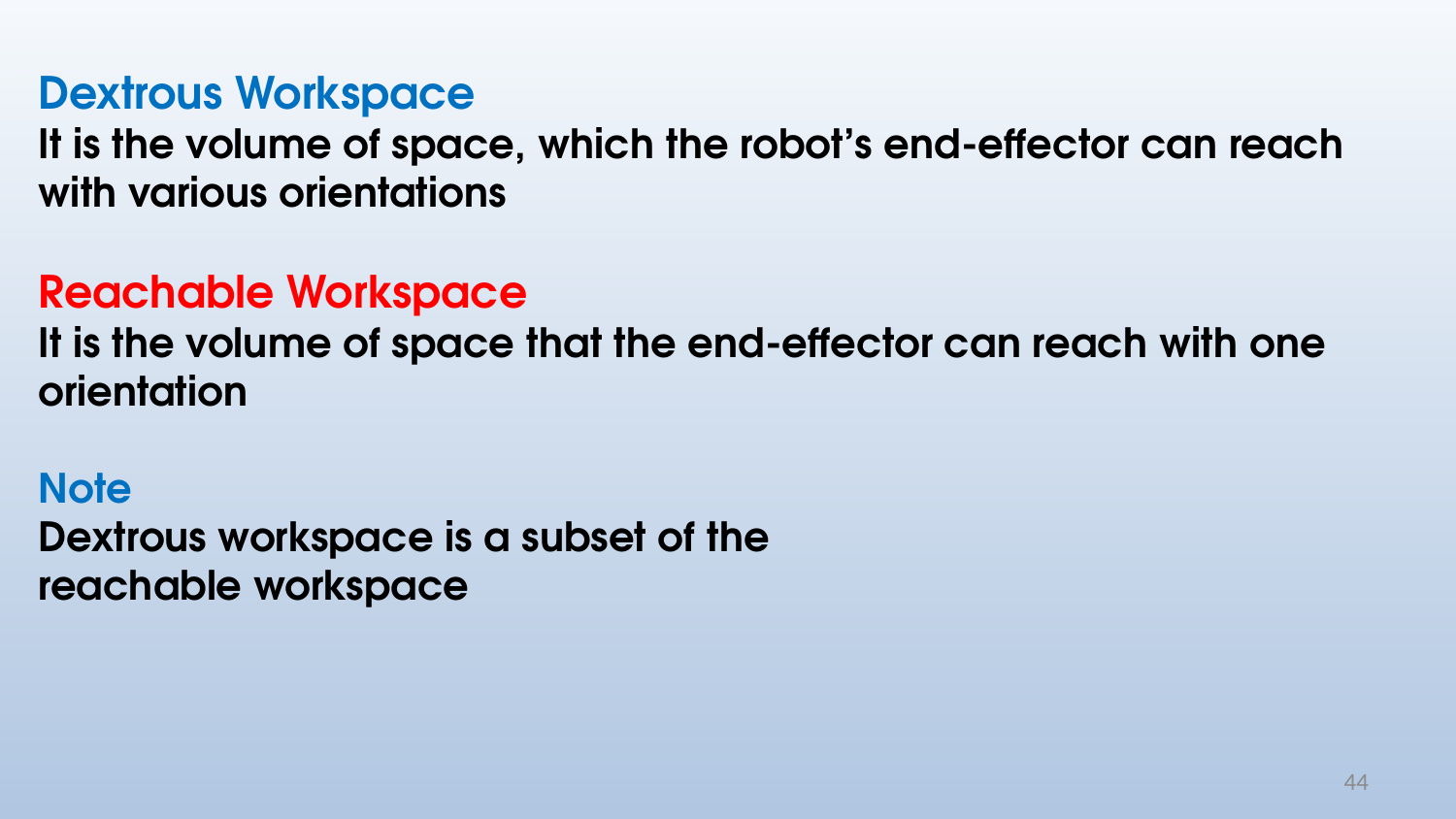

Dextrous Workspace
It is the volume of space, which the robot’s end-effector can reach with various orientations

Reachable Workspace
It is the volume of space that the end-effector can reach with one orientation

Note
Dextrous workspace is a subset of the
reachable workspace

44